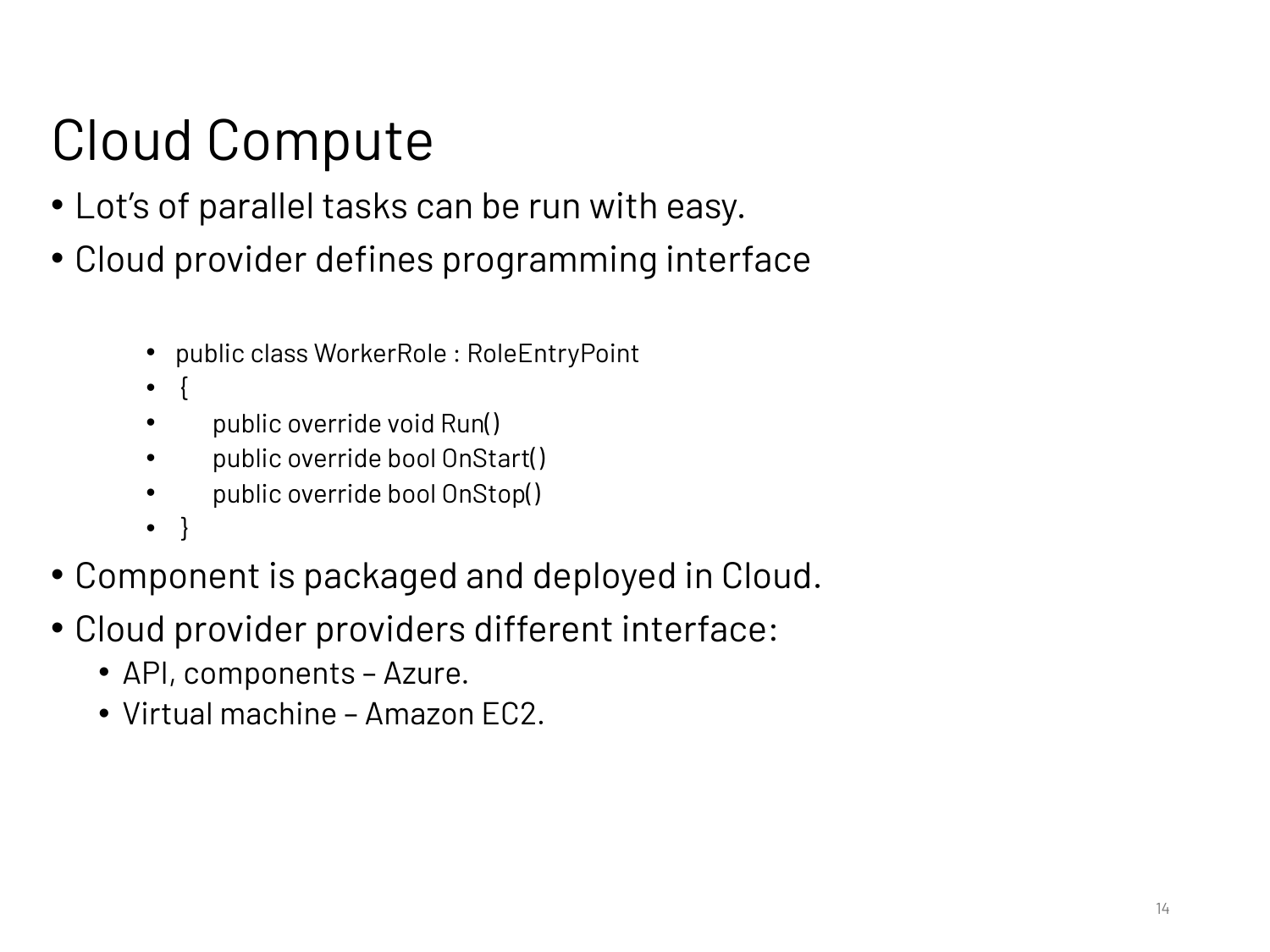

# Cloud Compute
Lot’s of parallel tasks can be run with easy.
Cloud provider defines programming interface

 public class WorkerRole : RoleEntryPoint
  {
        public override void Run()
        public override bool OnStart()
        public override bool OnStop()
  }
Component is packaged and deployed in Cloud.
Cloud provider providers different interface:
API, components – Azure.
Virtual machine – Amazon EC2.
14